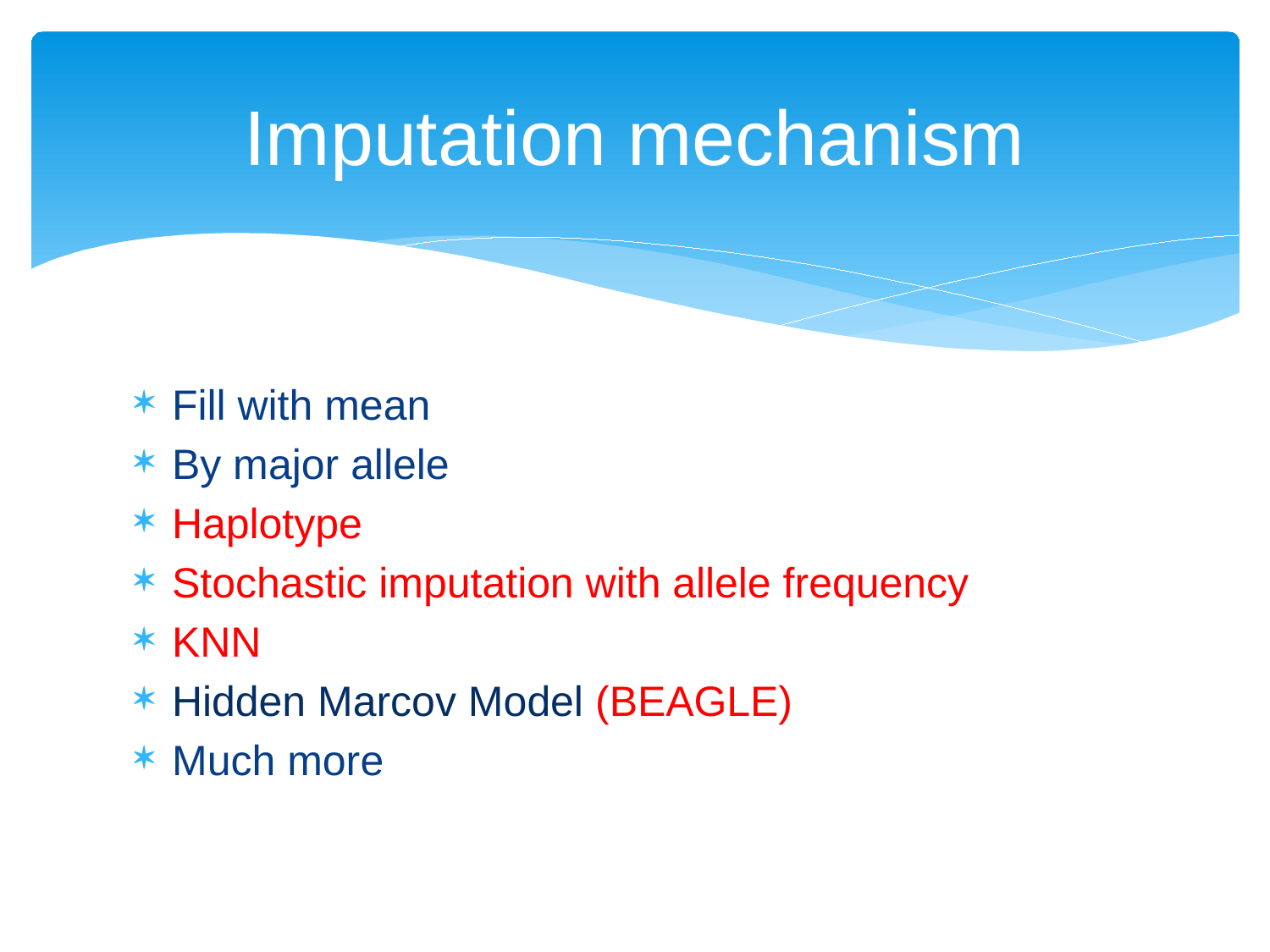

# Imputation mechanism
Fill with mean
By major allele
Haplotype
Stochastic imputation with allele frequency
KNN
Hidden Marcov Model (BEAGLE)
Much more